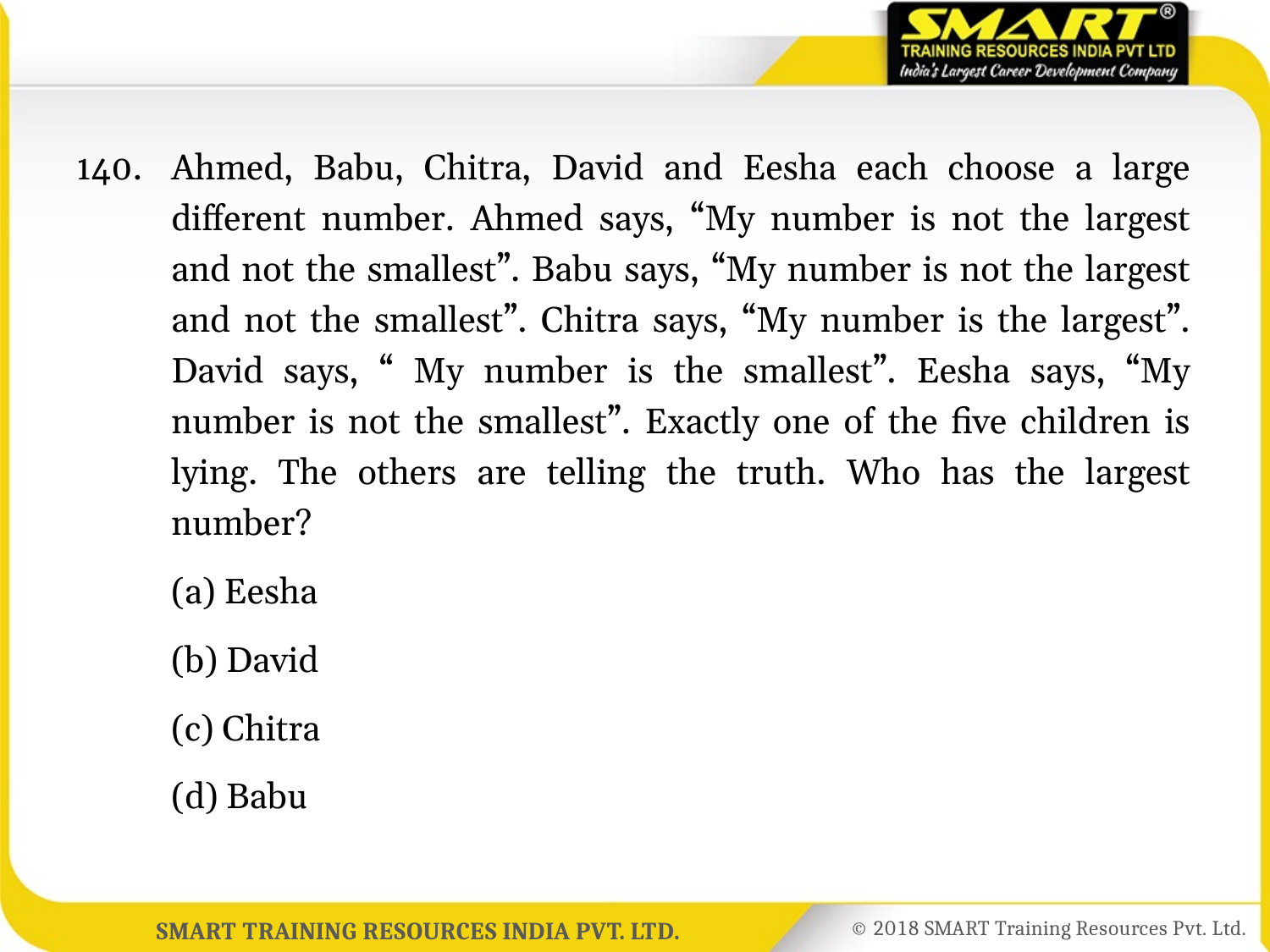

140.	Ahmed, Babu, Chitra, David and Eesha each choose a large different number. Ahmed says, “My number is not the largest and not the smallest”. Babu says, “My number is not the largest and not the smallest”. Chitra says, “My number is the largest”. David says, “ My number is the smallest”. Eesha says, “My number is not the smallest”. Exactly one of the five children is lying. The others are telling the truth. Who has the largest number?
	(a) Eesha
	(b) David
	(c) Chitra
	(d) Babu